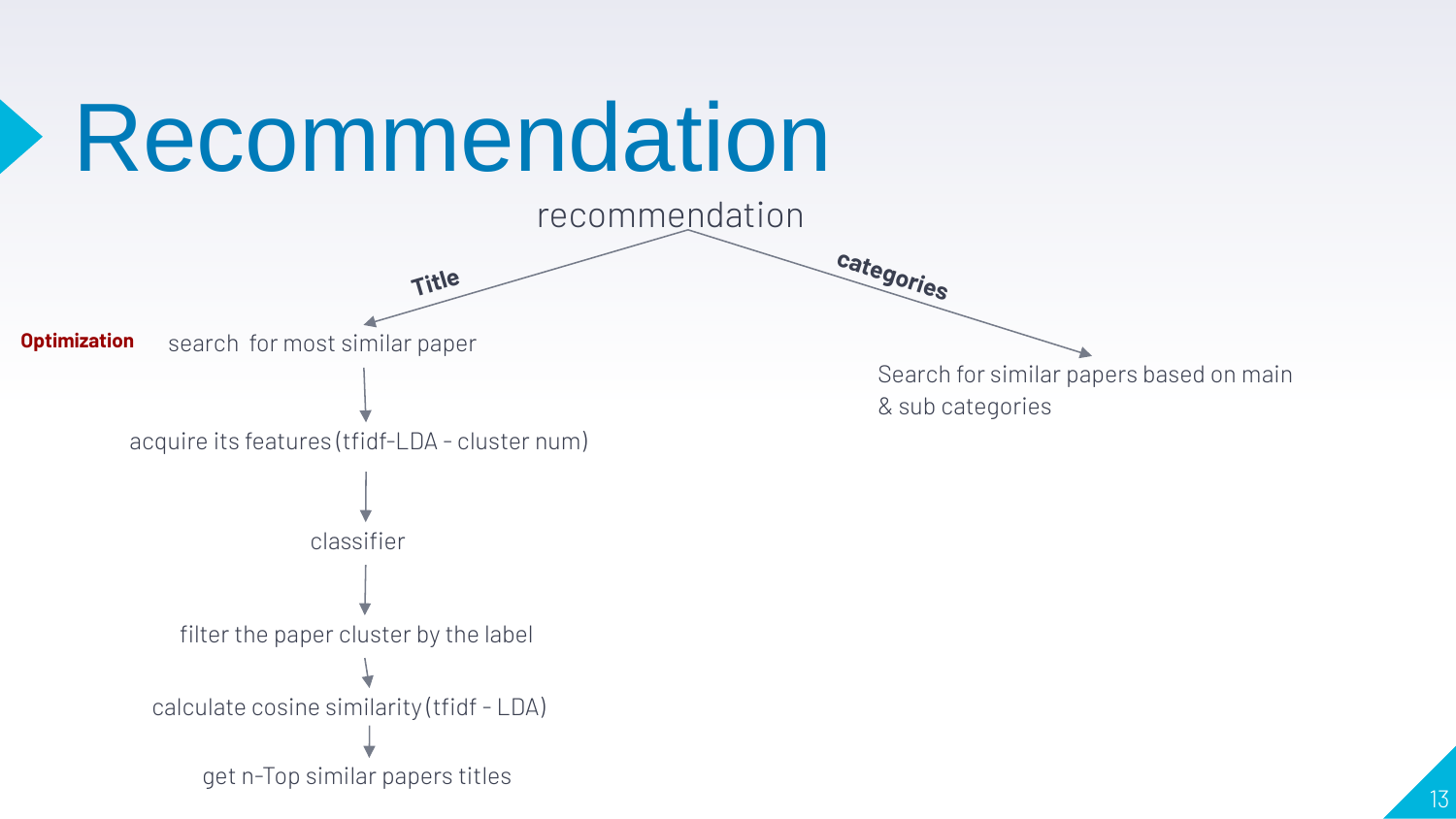

# Recommendation
recommendation
categories
Title
Optimization
search  for most similar paper
Search for similar papers based on main & sub categories
acquire its features (tfidf-LDA - cluster num)
classifier
filter the paper cluster by the label
calculate cosine similarity (tfidf - LDA)
13
get n-Top similar papers titles